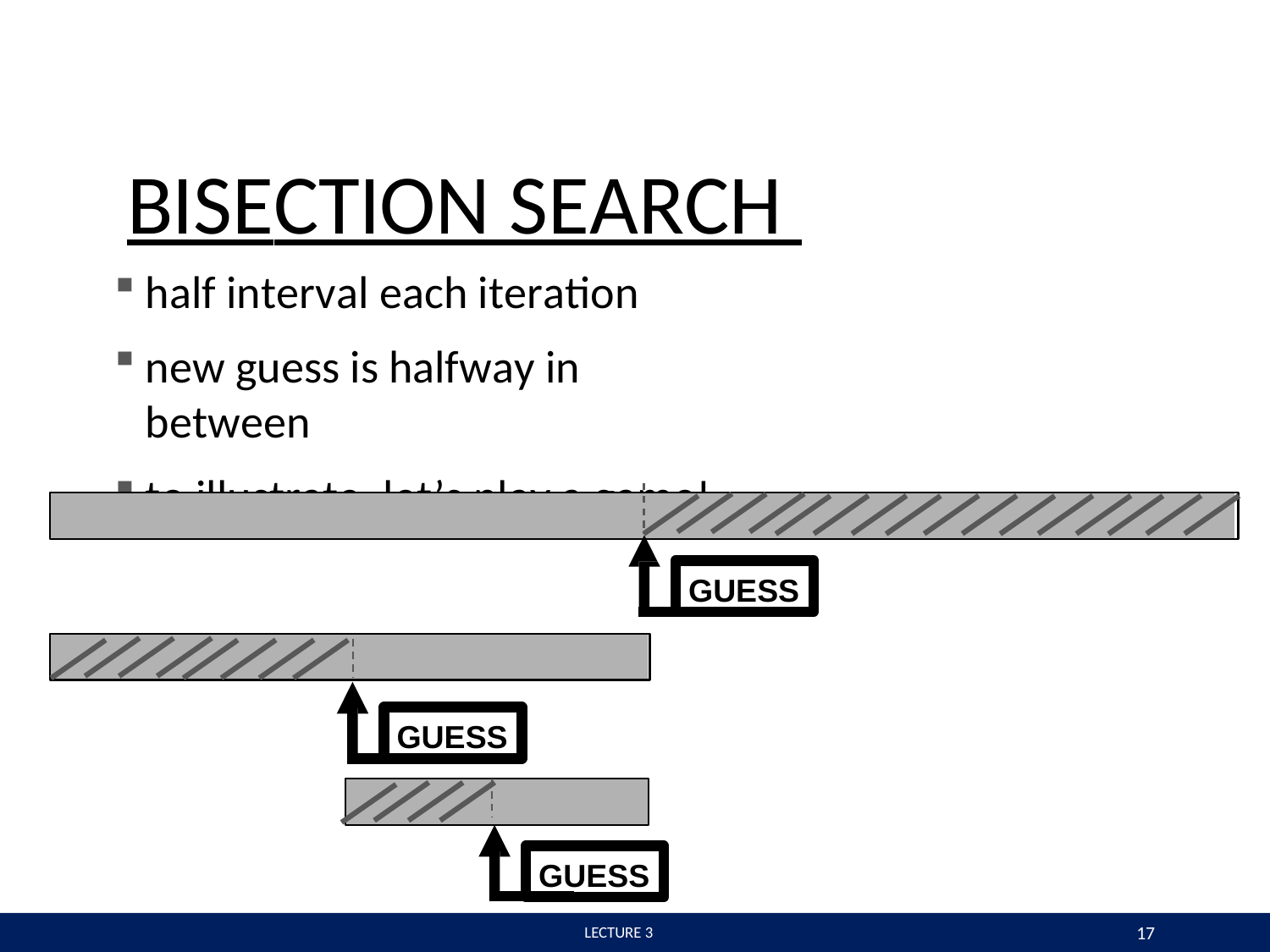

# BISECTION SEARCH
half interval each iteration
new guess is halfway in between
to illustrate, let’s play a game!

GUESS

GUESS

GUESS

17
  LECTURE 3